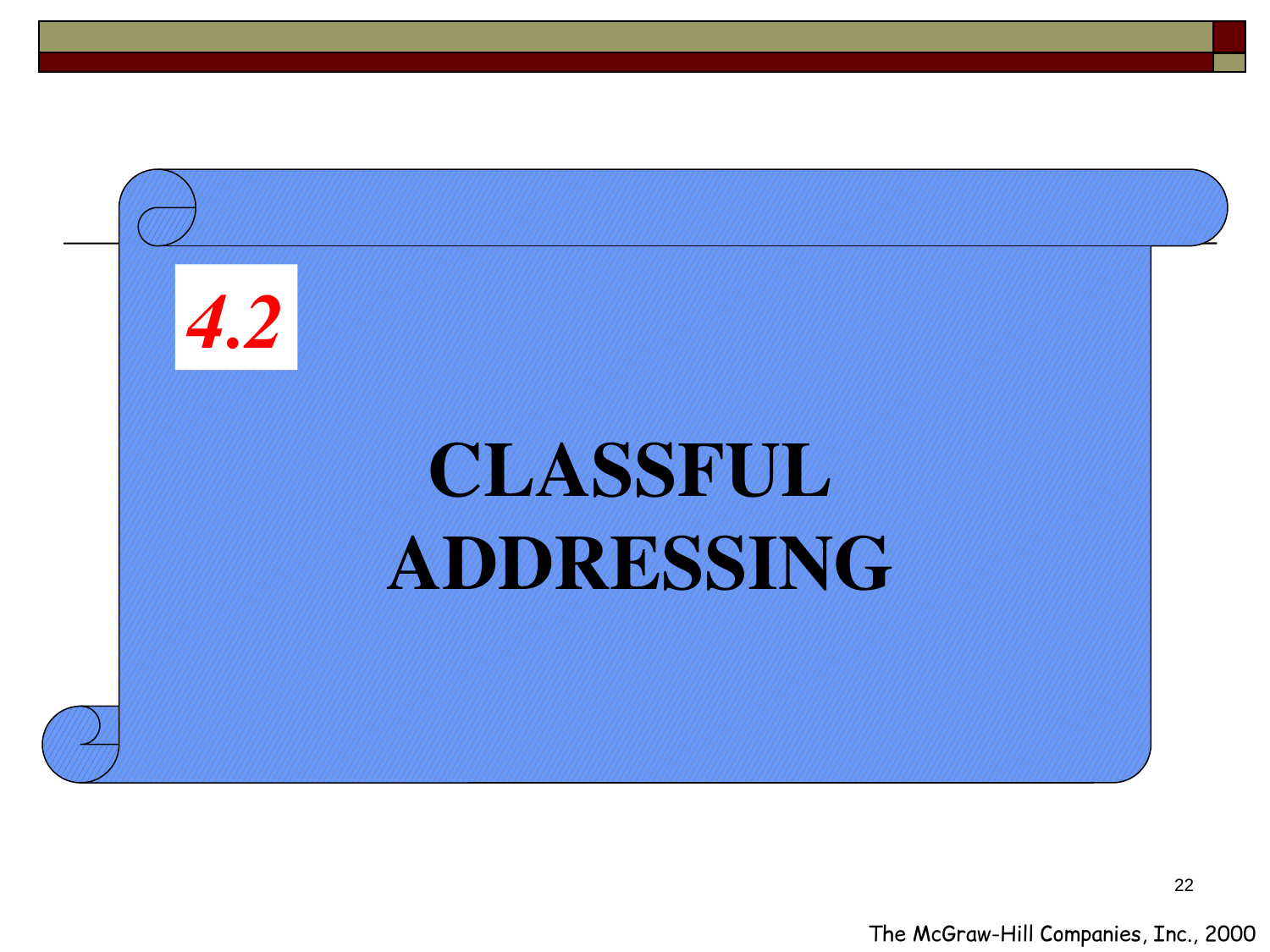

4.2
CLASSFUL
ADDRESSING
22
The McGraw-Hill Companies, Inc., 2000